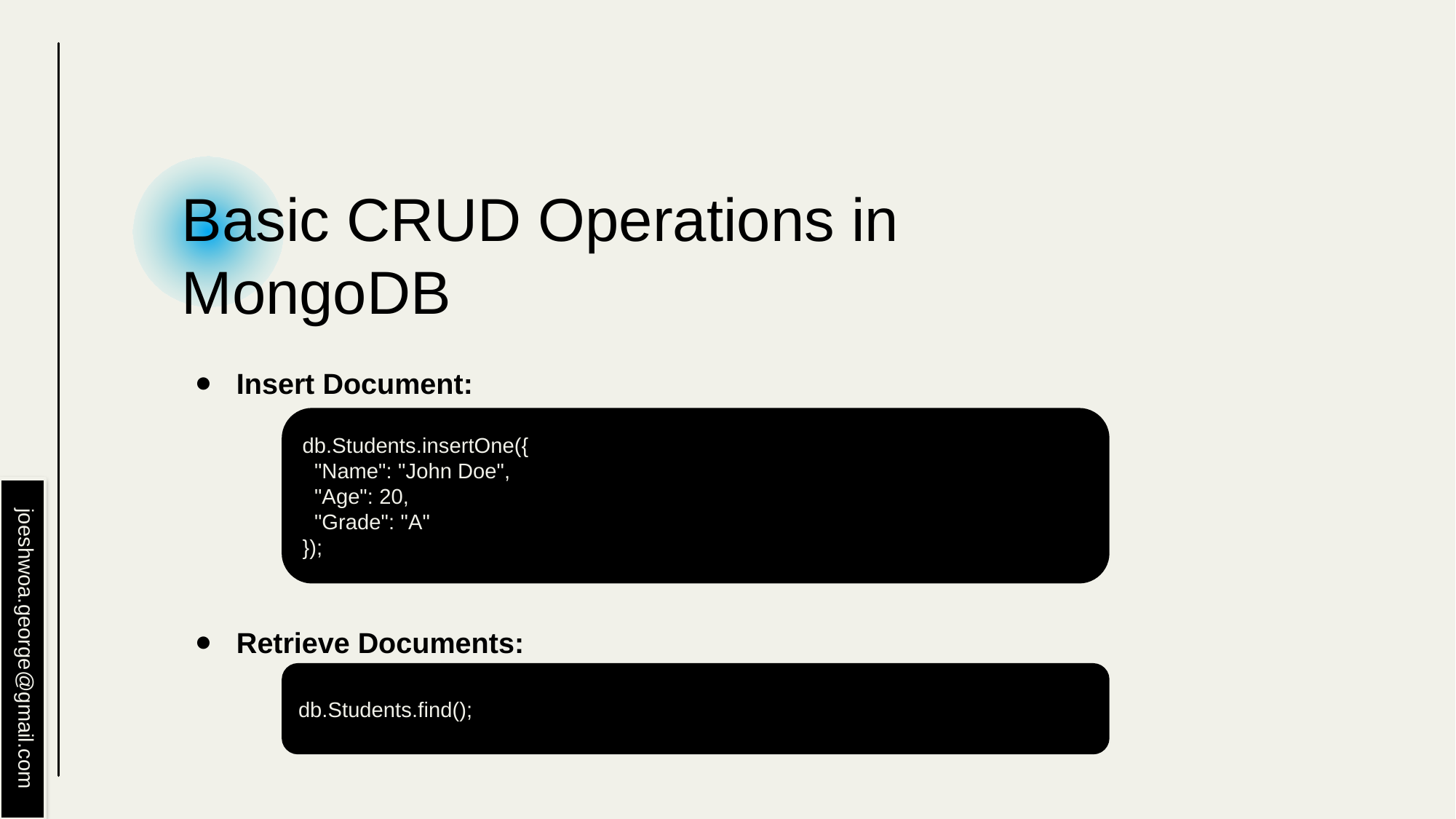

# Basic CRUD Operations in MongoDB
Insert Document:

Retrieve Documents:
db.Students.insertOne({
  "Name": "John Doe",
  "Age": 20,
  "Grade": "A"
});
joeshwoa.george@gmail.com
db.Students.find();